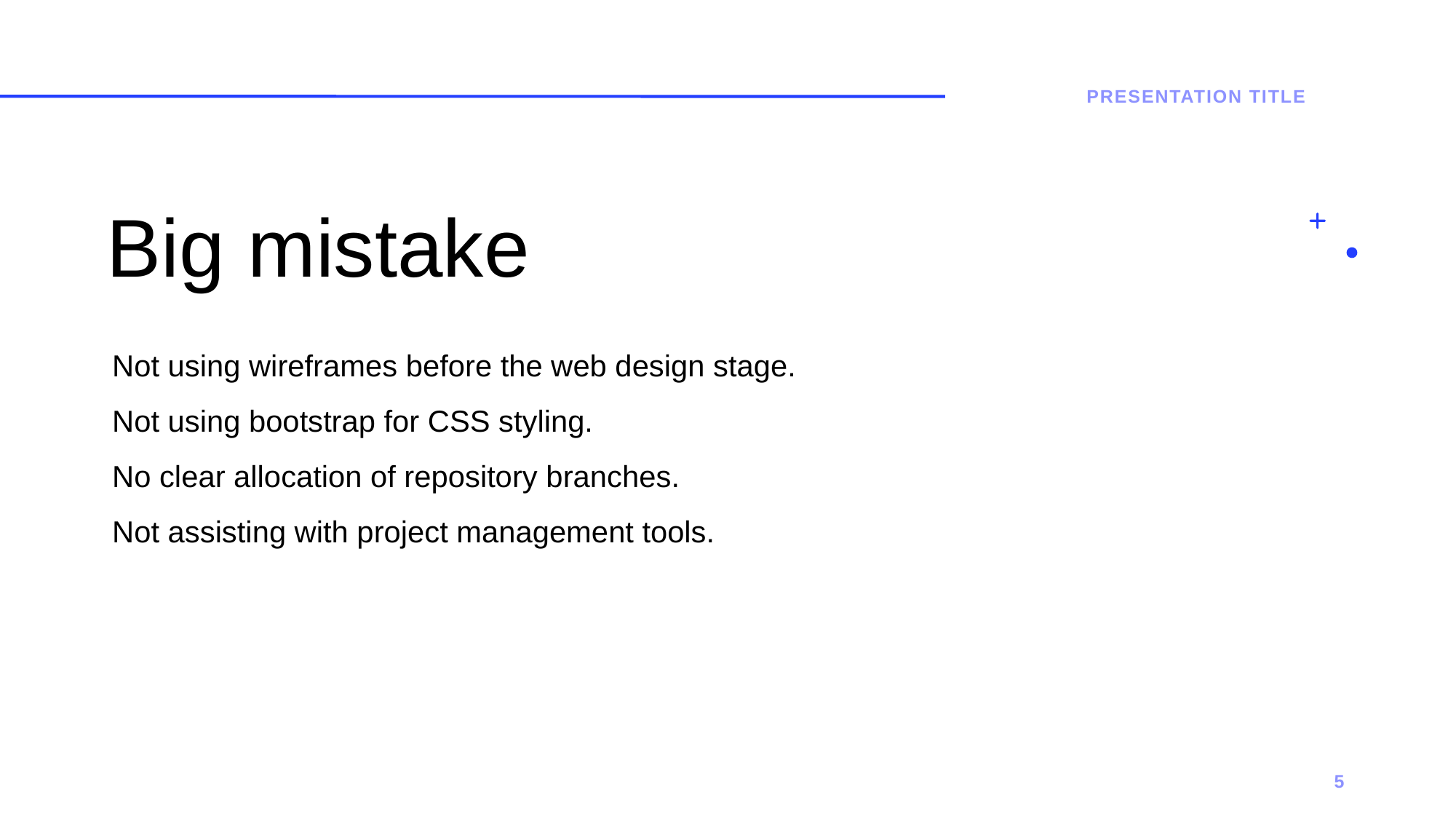

Presentation Title
# Big mistake
Not using wireframes before the web design stage.
Not using bootstrap for CSS styling.
No clear allocation of repository branches.
Not assisting with project management tools.

5